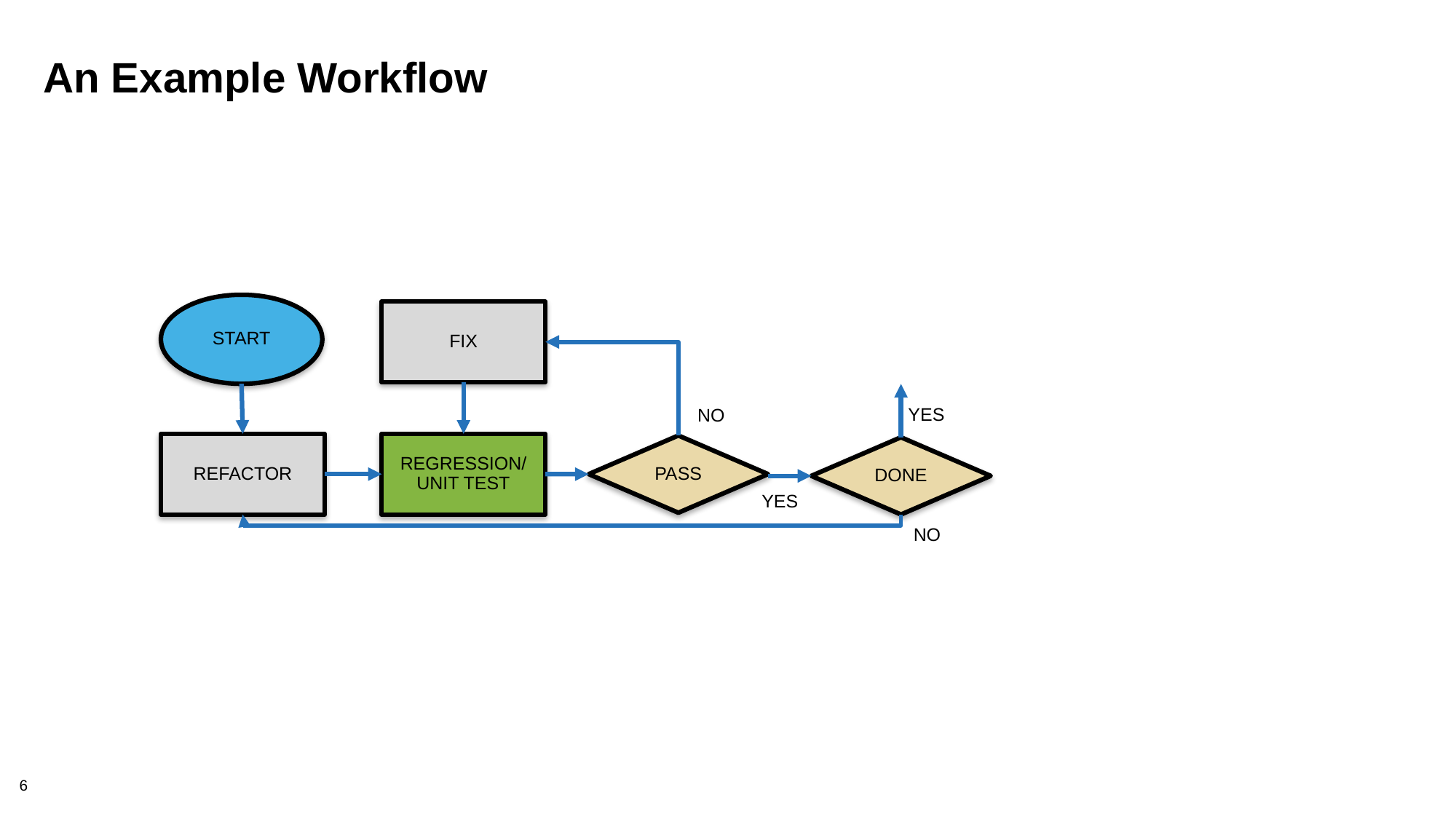

# An Example Workflow
START
FIX
YES
NO
REGRESSION/UNIT TEST
REFACTOR
PASS
DONE
YES
NO